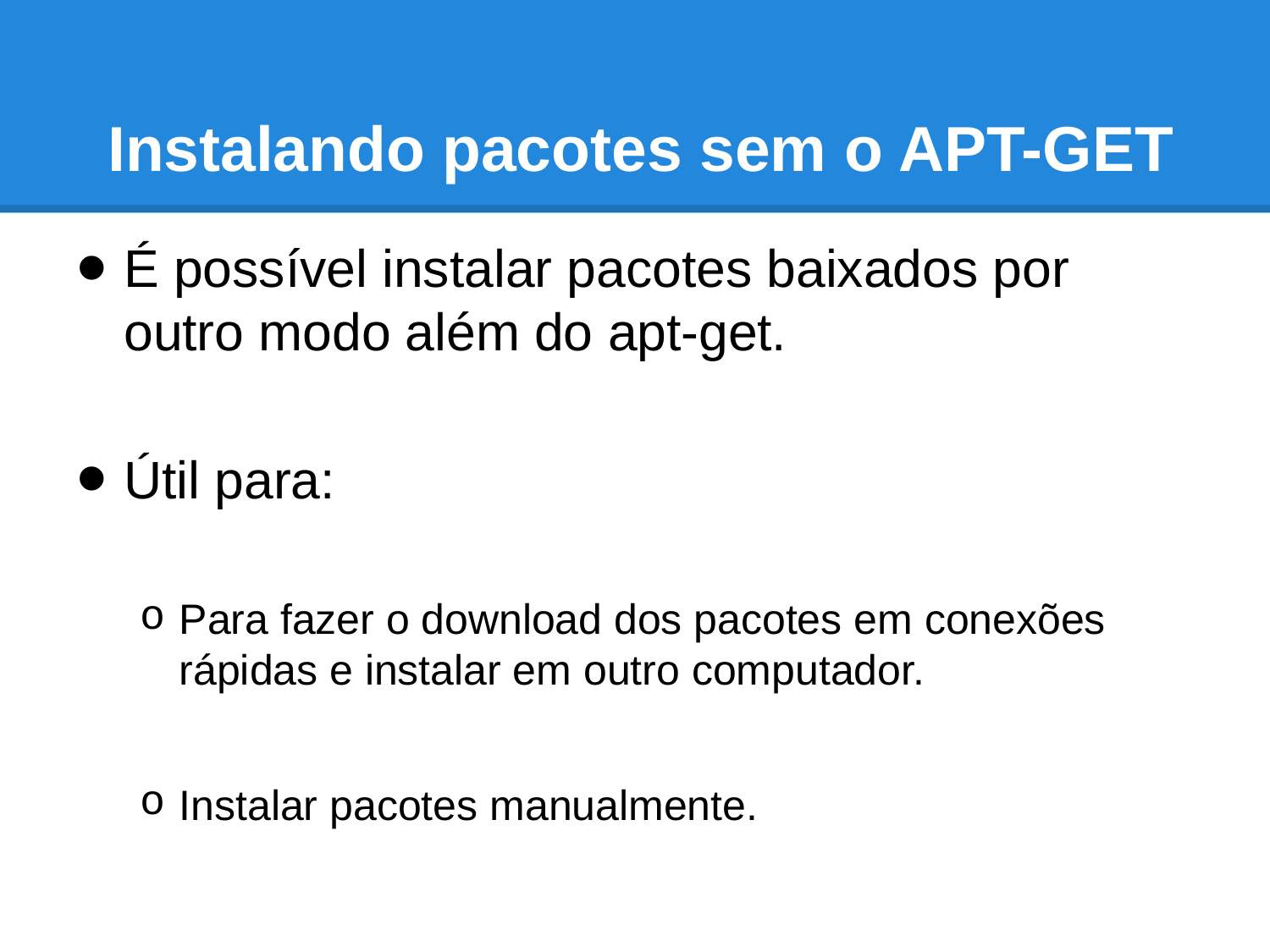

# Instalando pacotes sem o APT-GET
É possível instalar pacotes baixados por outro modo além do apt-get.

Útil para:

Para fazer o download dos pacotes em conexões rápidas e instalar em outro computador.

Instalar pacotes manualmente.